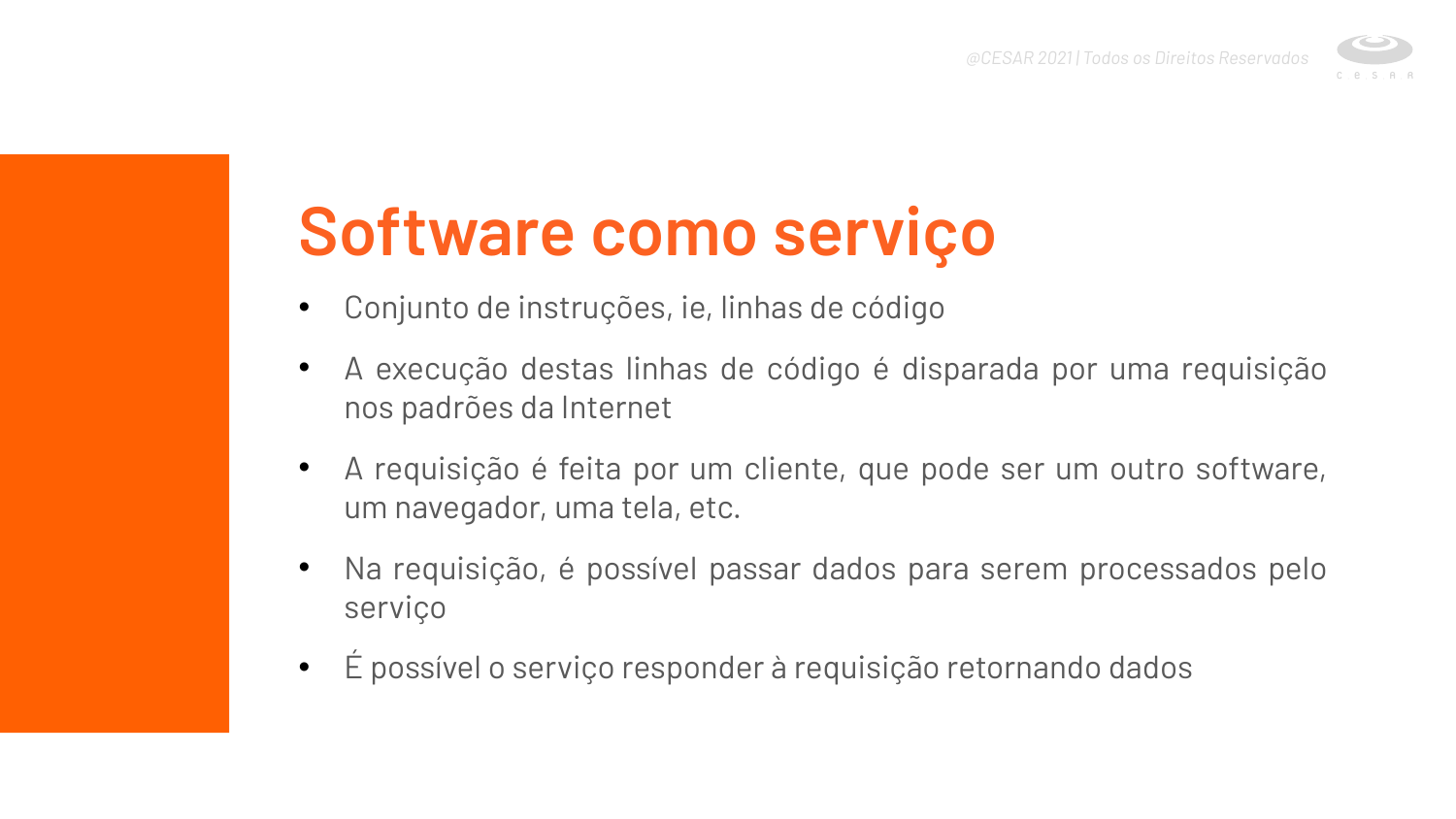

@CESAR 2021 | Todos os Direitos Reservados

Software como serviço
Conjunto de instruções, ie, linhas de código
A execução destas linhas de código é disparada por uma requisição nos padrões da Internet
A requisição é feita por um cliente, que pode ser um outro software, um navegador, uma tela, etc.
Na requisição, é possível passar dados para serem processados pelo serviço
É possível o serviço responder à requisição retornando dados